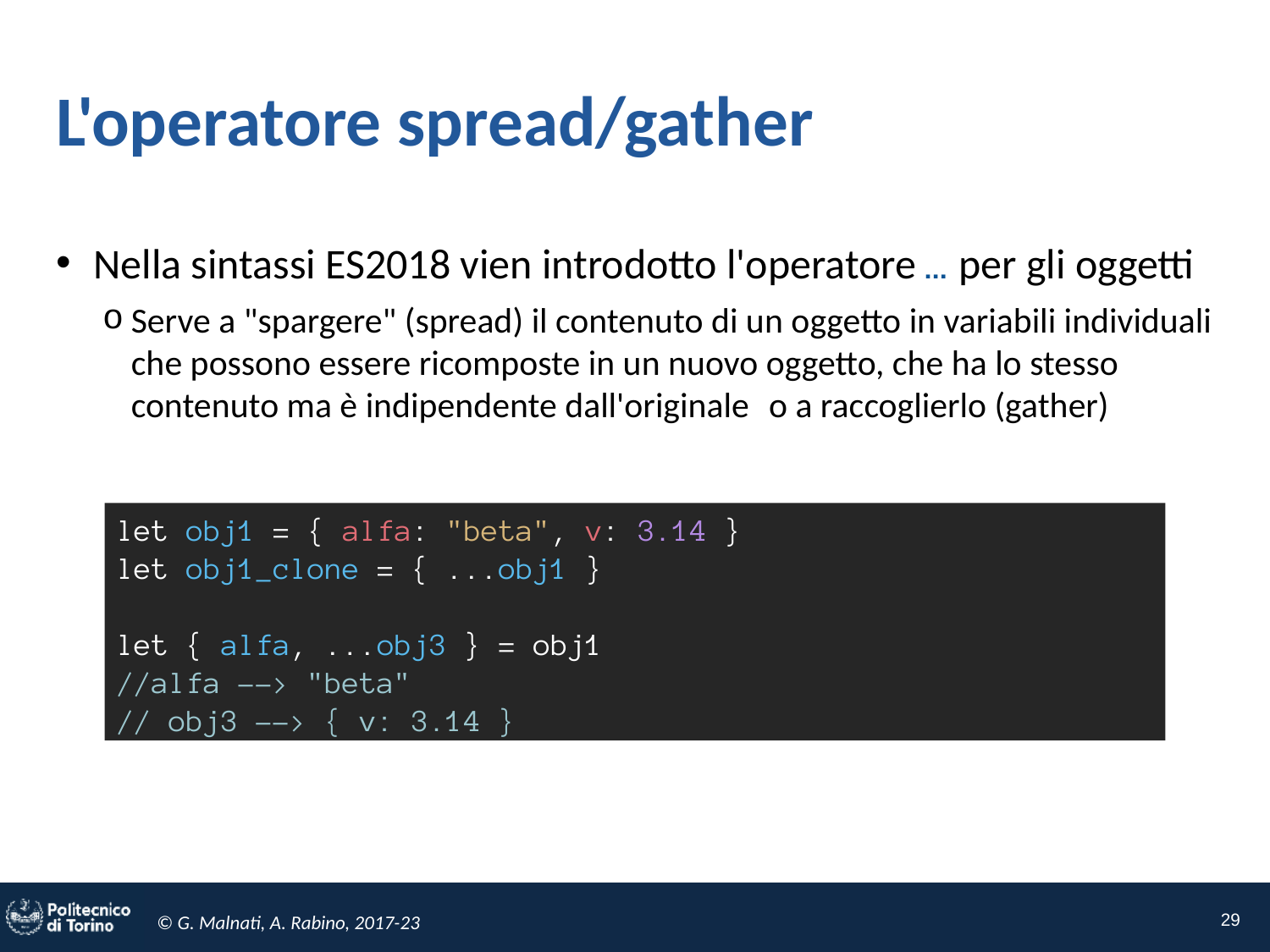

# L'operatore spread/gather
Nella sintassi ES2018 vien introdotto l'operatore … per gli oggetti
Serve a "spargere" (spread) il contenuto di un oggetto in variabili individuali che possono essere ricomposte in un nuovo oggetto, che ha lo stesso contenuto ma è indipendente dall'originale o a raccoglierlo (gather)
let obj1 = { alfa: "beta", v: 3.14 }
let obj1_clone = { ...obj1 }

let { alfa, ...obj3 } = obj1
//alfa --> "beta"
// obj3 --> { v: 3.14 }

29